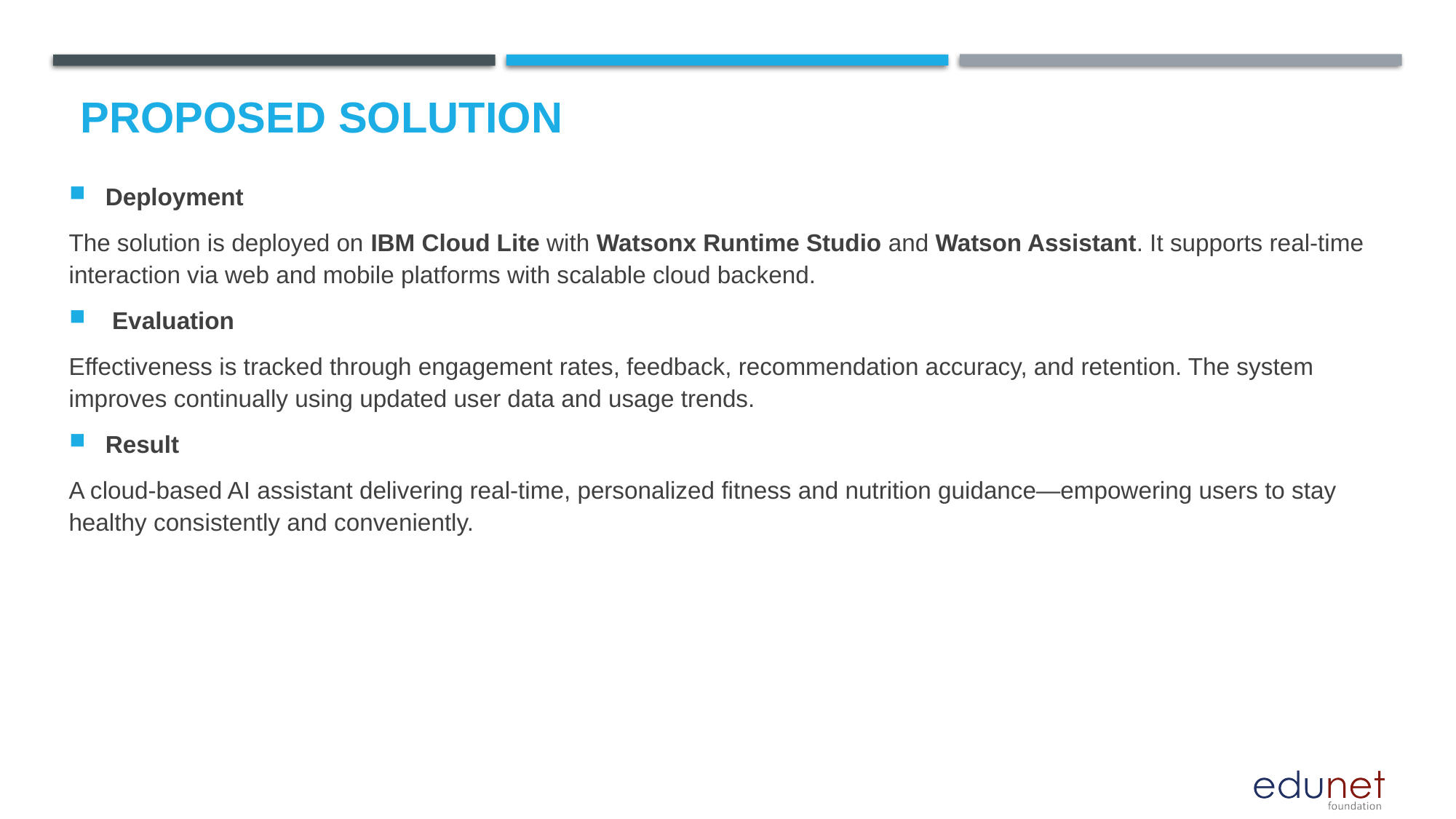

# Proposed Solution
Deployment
The solution is deployed on IBM Cloud Lite with Watsonx Runtime Studio and Watson Assistant. It supports real-time interaction via web and mobile platforms with scalable cloud backend.
 Evaluation
Effectiveness is tracked through engagement rates, feedback, recommendation accuracy, and retention. The system improves continually using updated user data and usage trends.
Result
A cloud-based AI assistant delivering real-time, personalized fitness and nutrition guidance—empowering users to stay healthy consistently and conveniently.